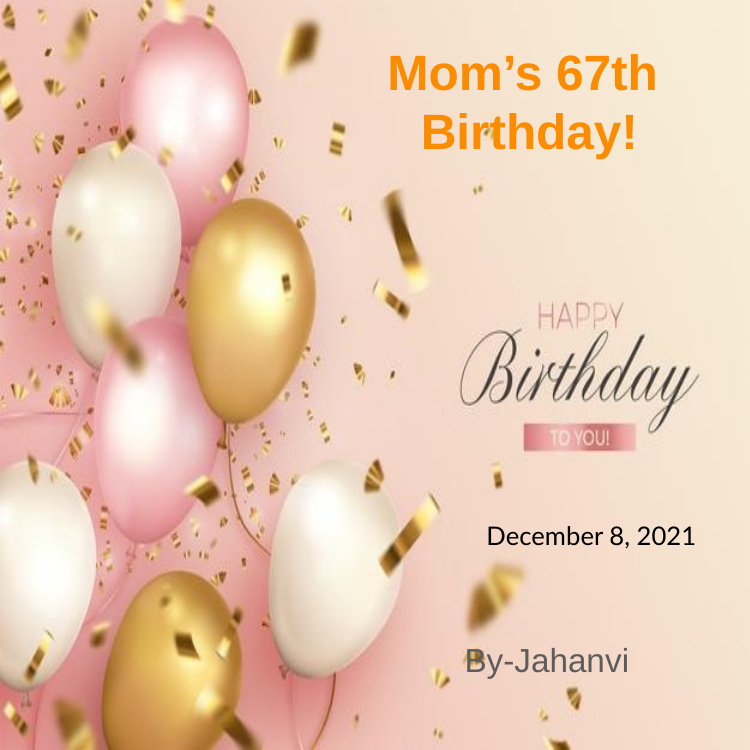

Mom’s 67th
Birthday!
December 8, 2021
By-Jahanvi